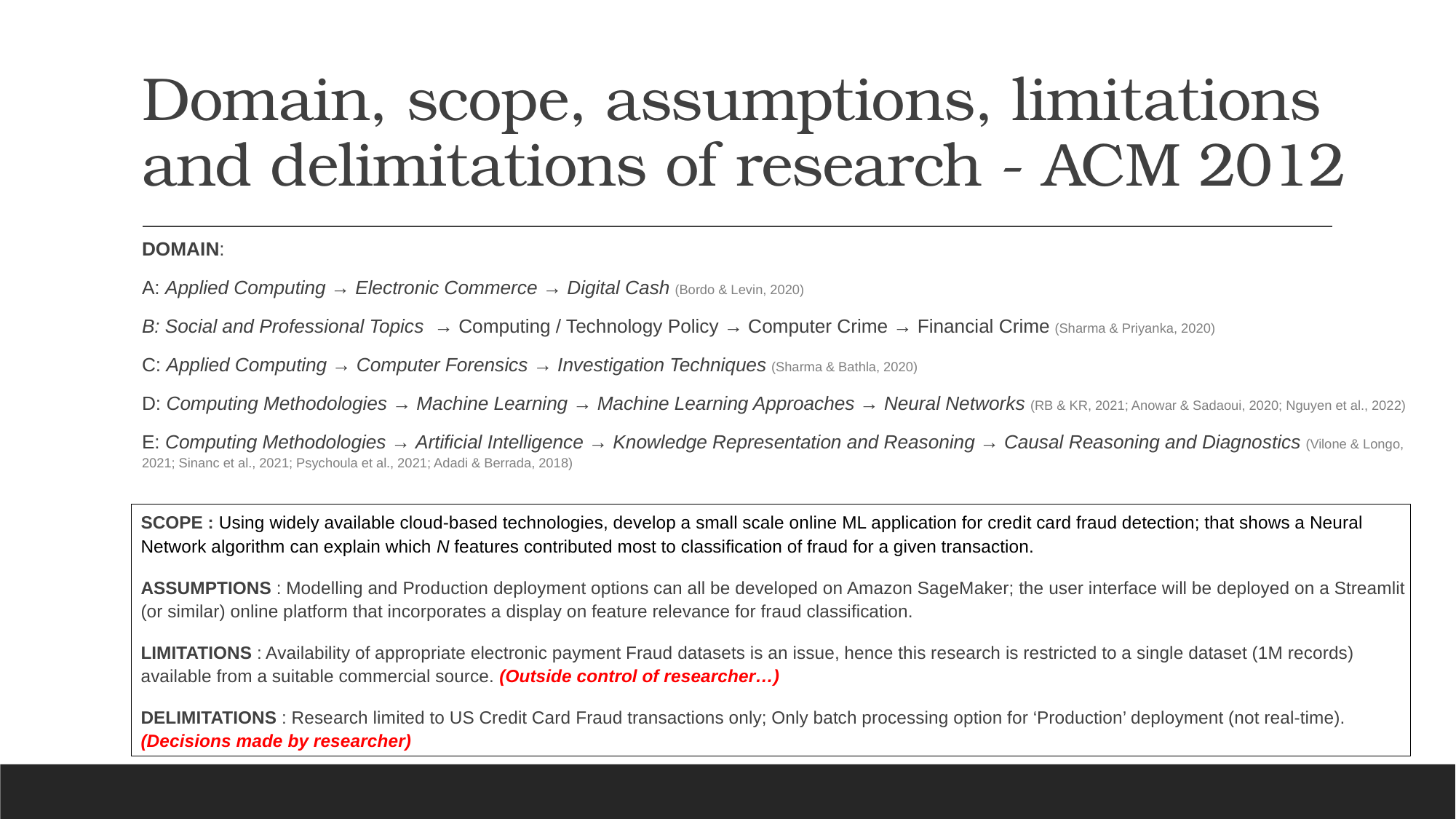

# Domain, scope, assumptions, limitations and delimitations of research - ACM 2012
DOMAIN:
A: Applied Computing → Electronic Commerce → Digital Cash (Bordo & Levin, 2020)
B: Social and Professional Topics  → Computing / Technology Policy → Computer Crime → Financial Crime (Sharma & Priyanka, 2020)
C: Applied Computing → Computer Forensics → Investigation Techniques (Sharma & Bathla, 2020)
D: Computing Methodologies → Machine Learning → Machine Learning Approaches → Neural Networks (RB & KR, 2021; Anowar & Sadaoui, 2020; Nguyen et al., 2022)
E: Computing Methodologies → Artificial Intelligence → Knowledge Representation and Reasoning → Causal Reasoning and Diagnostics (Vilone & Longo, 2021; Sinanc et al., 2021; Psychoula et al., 2021; Adadi & Berrada, 2018)
SCOPE : Using widely available cloud-based technologies, develop a small scale online ML application for credit card fraud detection; that shows a Neural Network algorithm can explain which N features contributed most to classification of fraud for a given transaction.
ASSUMPTIONS : Modelling and Production deployment options can all be developed on Amazon SageMaker; the user interface will be deployed on a Streamlit (or similar) online platform that incorporates a display on feature relevance for fraud classification.
LIMITATIONS : Availability of appropriate electronic payment Fraud datasets is an issue, hence this research is restricted to a single dataset (1M records) available from a suitable commercial source. (Outside control of researcher…)
DELIMITATIONS : Research limited to US Credit Card Fraud transactions only; Only batch processing option for ‘Production’ deployment (not real-time). (Decisions made by researcher)